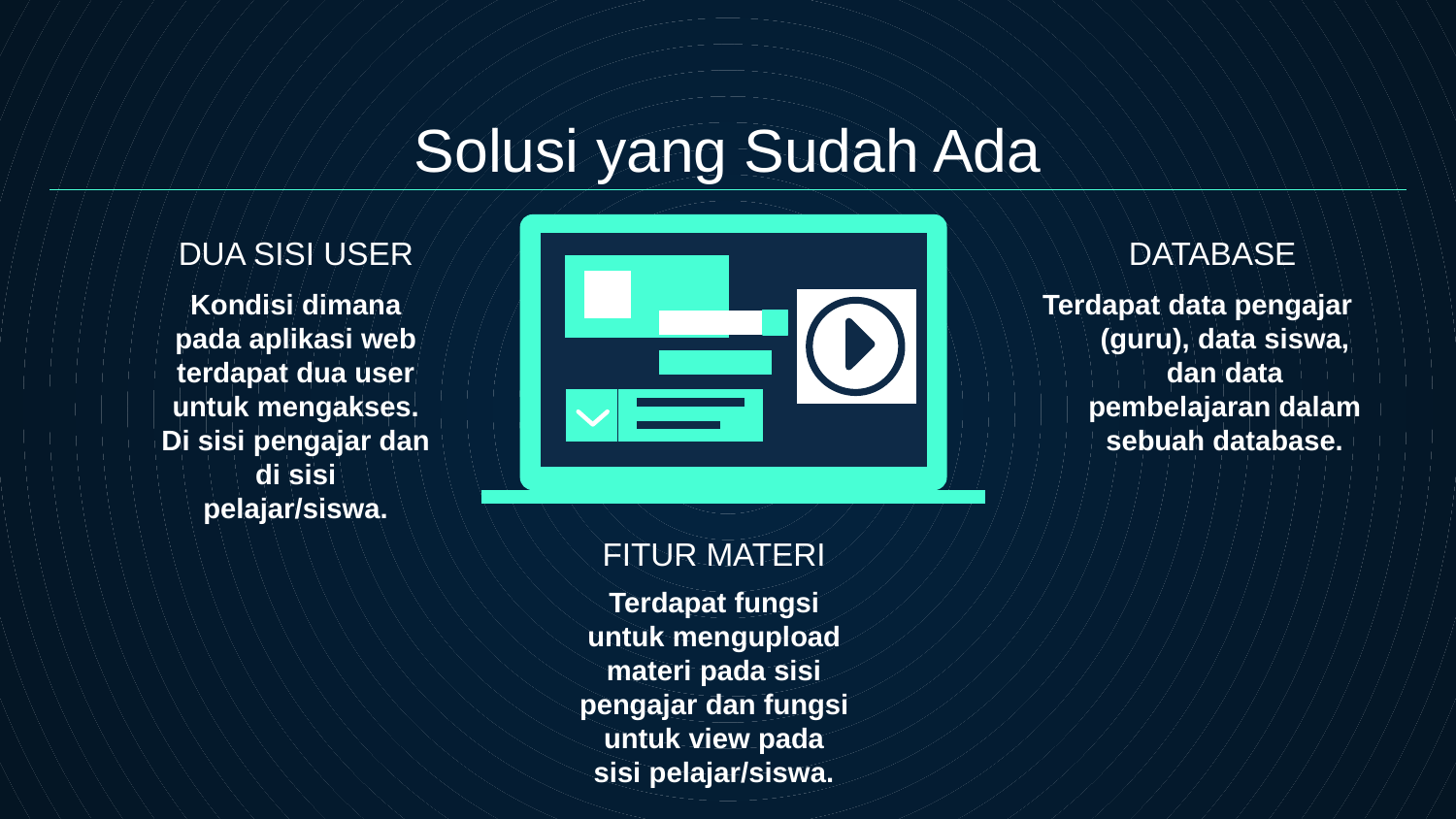

Solusi yang Sudah Ada

# DUA SISI USER

DATABASE

Kondisi dimana pada aplikasi web terdapat dua user untuk mengakses. Di sisi pengajar dan di sisi pelajar/siswa.
Terdapat data pengajar (guru), data siswa, dan data pembelajaran dalam sebuah database.

FITUR MATERI
Terdapat fungsi untuk mengupload materi pada sisi pengajar dan fungsi untuk view pada sisi pelajar/siswa.